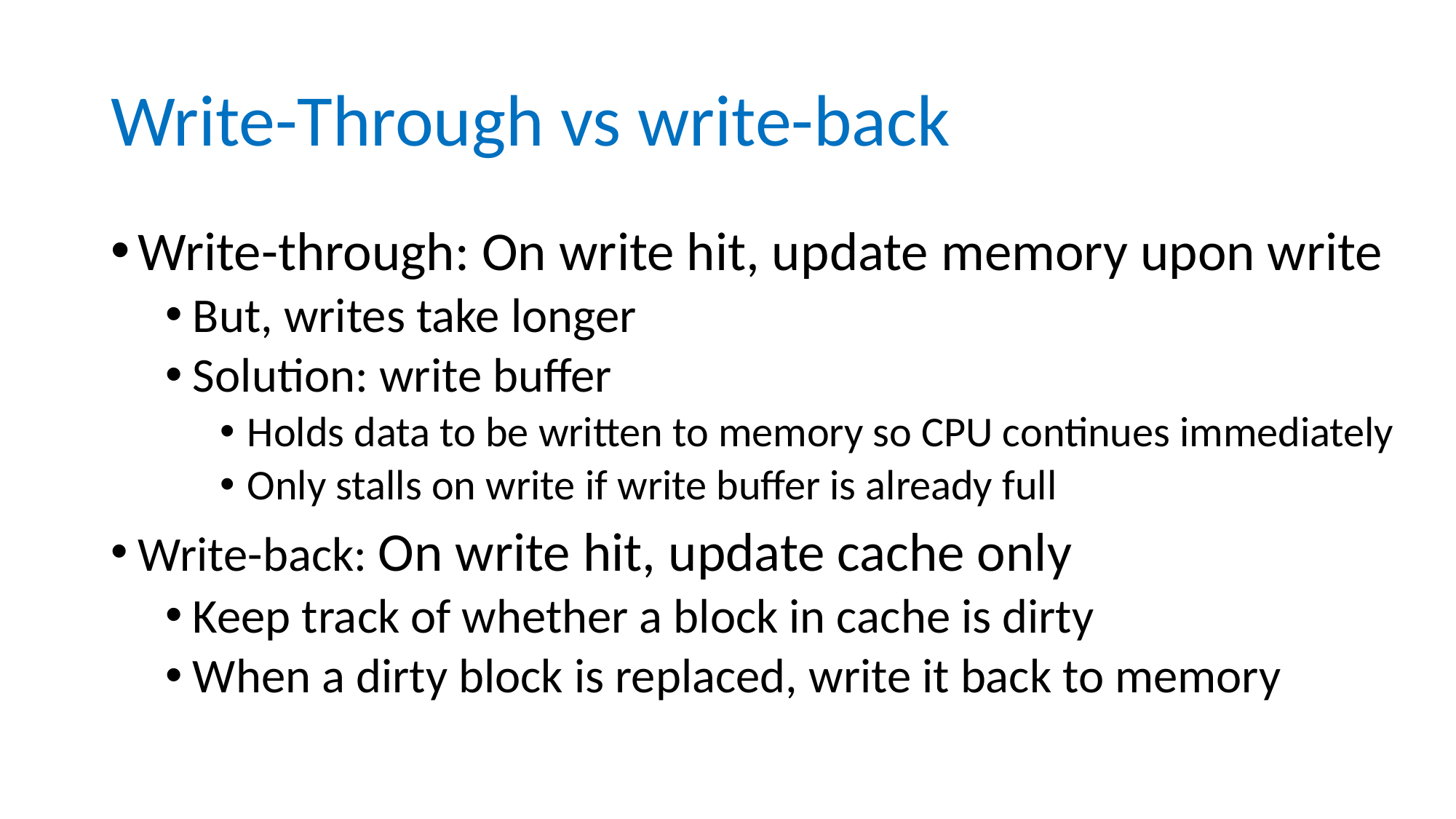

# Write-Through vs write-back
Write-through: On write hit, update memory upon write
But, writes take longer
Solution: write buffer
Holds data to be written to memory so CPU continues immediately
Only stalls on write if write buffer is already full
Write-back: On write hit, update cache only
Keep track of whether a block in cache is dirty
When a dirty block is replaced, write it back to memory